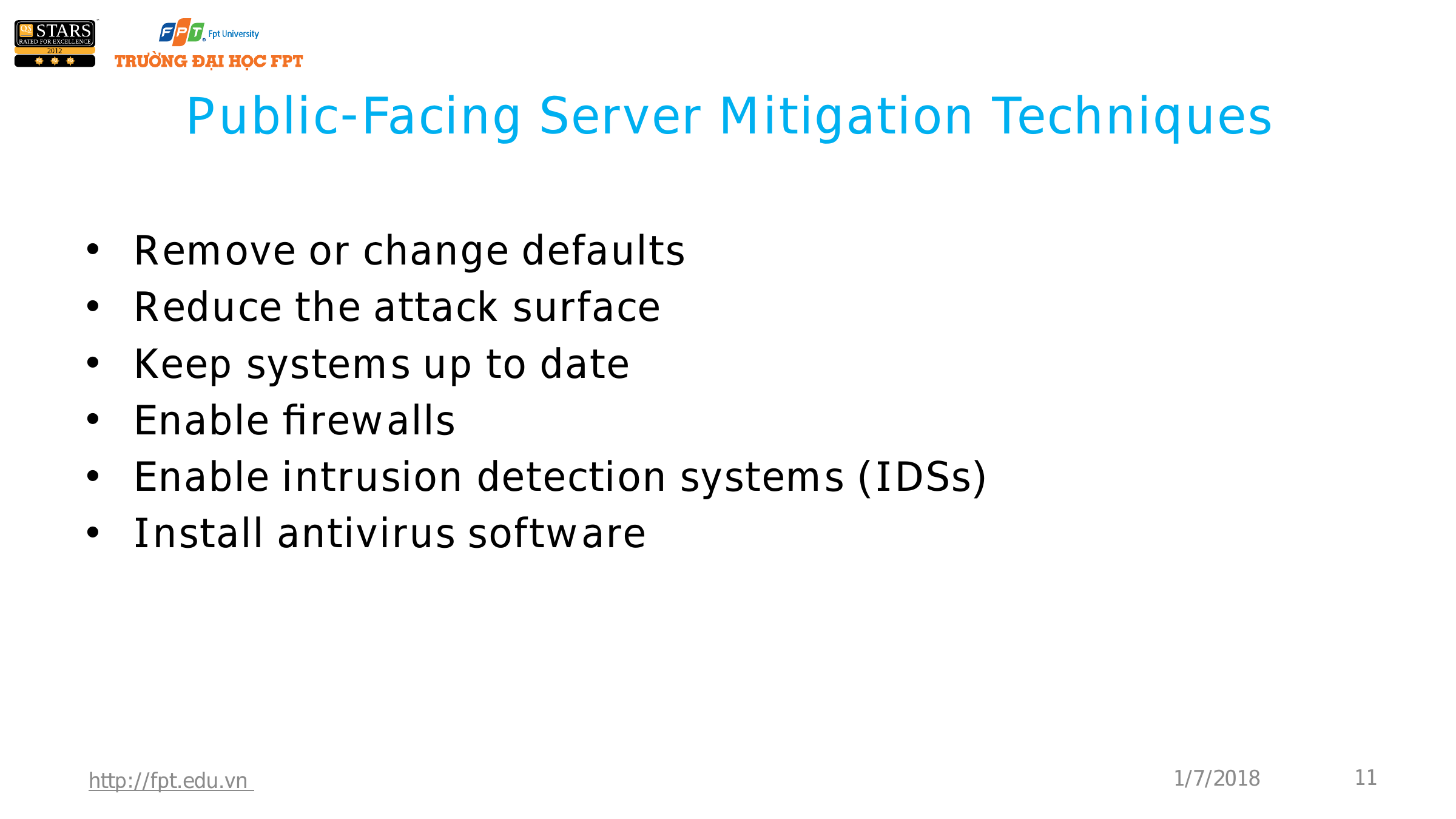

# Public-Facing Server Mitigation Techniques
Remove or change defaults
Reduce the attack surface
Keep systems up to date
Enable firewalls
Enable intrusion detection systems (IDSs)
Install antivirus software
http://fpt.edu.vn
1/7/2018
11